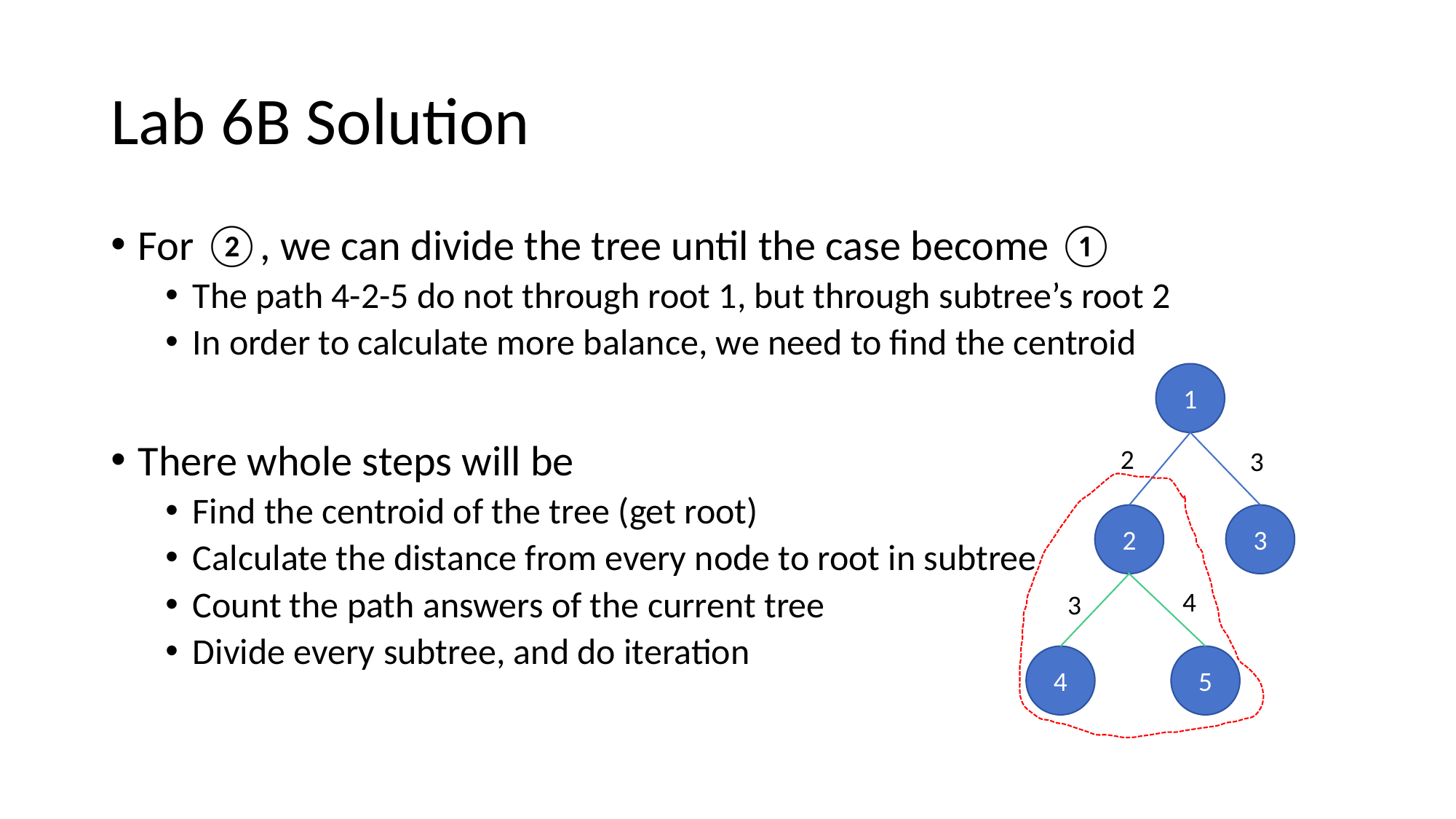

# Lab 6B Solution
For ②, we can divide the tree until the case become ①
The path 4-2-5 do not through root 1, but through subtree’s root 2
In order to calculate more balance, we need to find the centroid

There whole steps will be
Find the centroid of the tree (get root)
Calculate the distance from every node to root in subtree
Count the path answers of the current tree
Divide every subtree, and do iteration
1
2
3
2
3
4
3
4
5